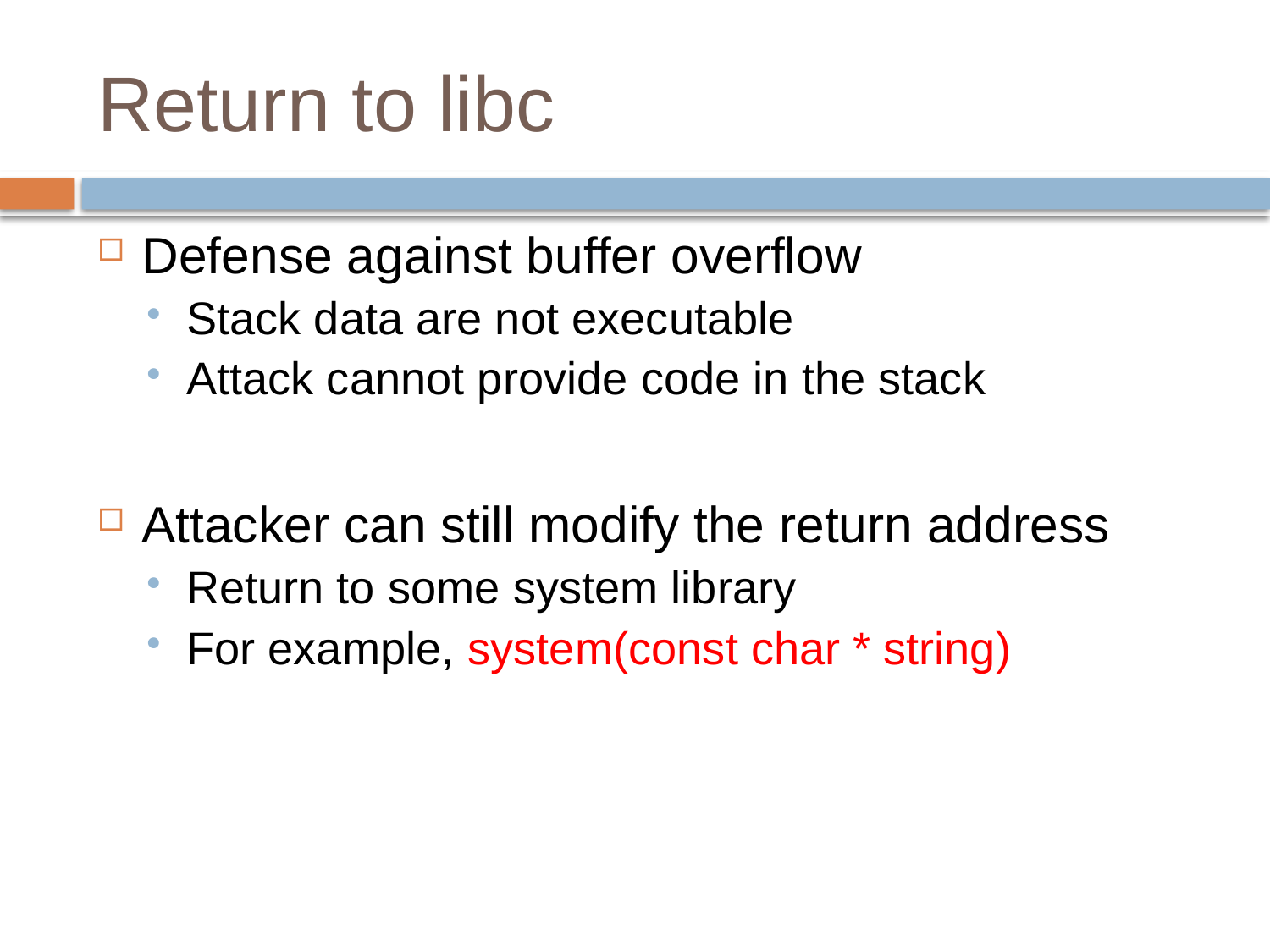

# Return to libc
Defense against buffer overflow
Stack data are not executable
Attack cannot provide code in the stack

Attacker can still modify the return address
Return to some system library
For example, system(const char * string)